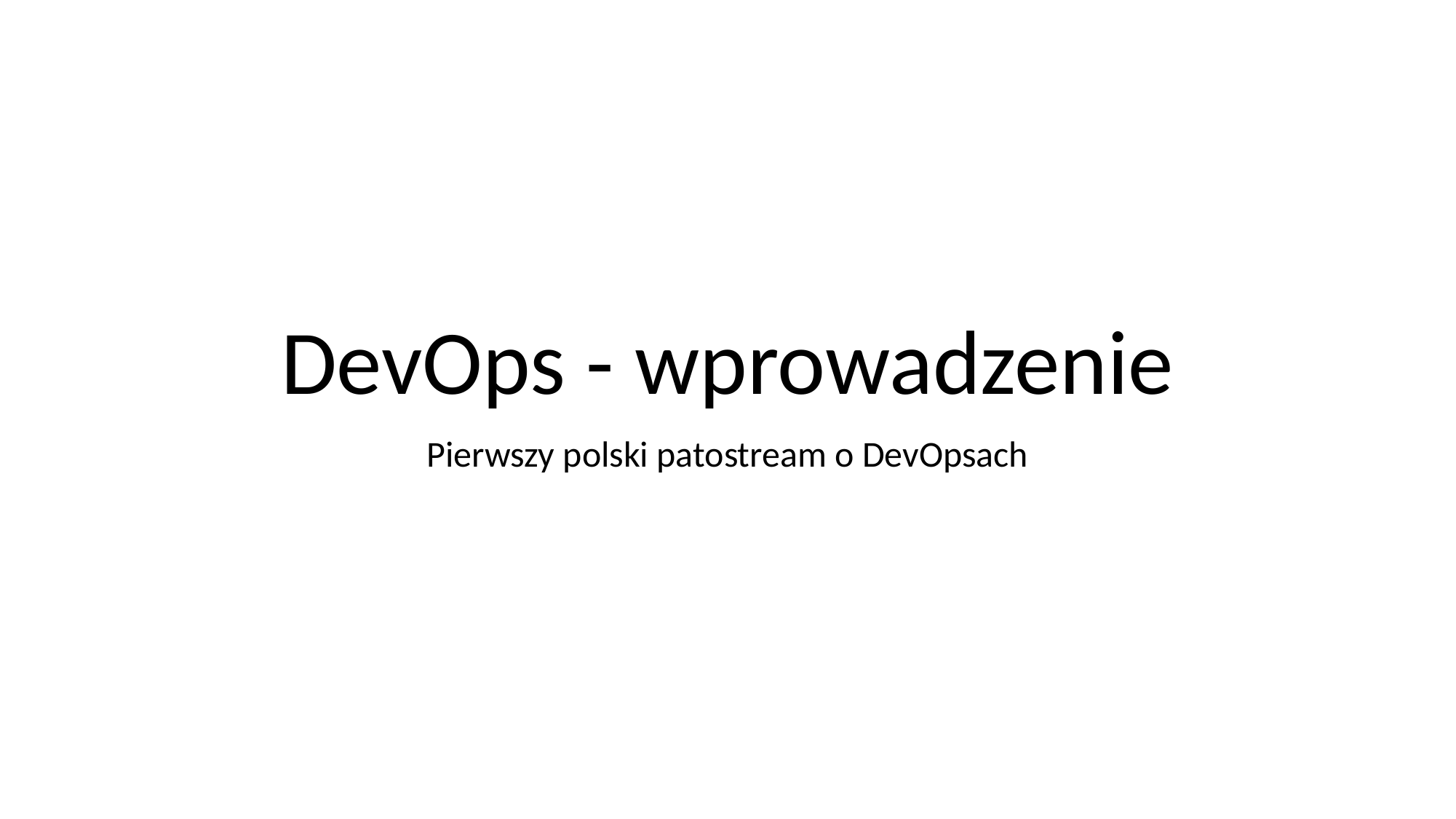

# DevOps - wprowadzenie
Pierwszy polski patostream o DevOpsach